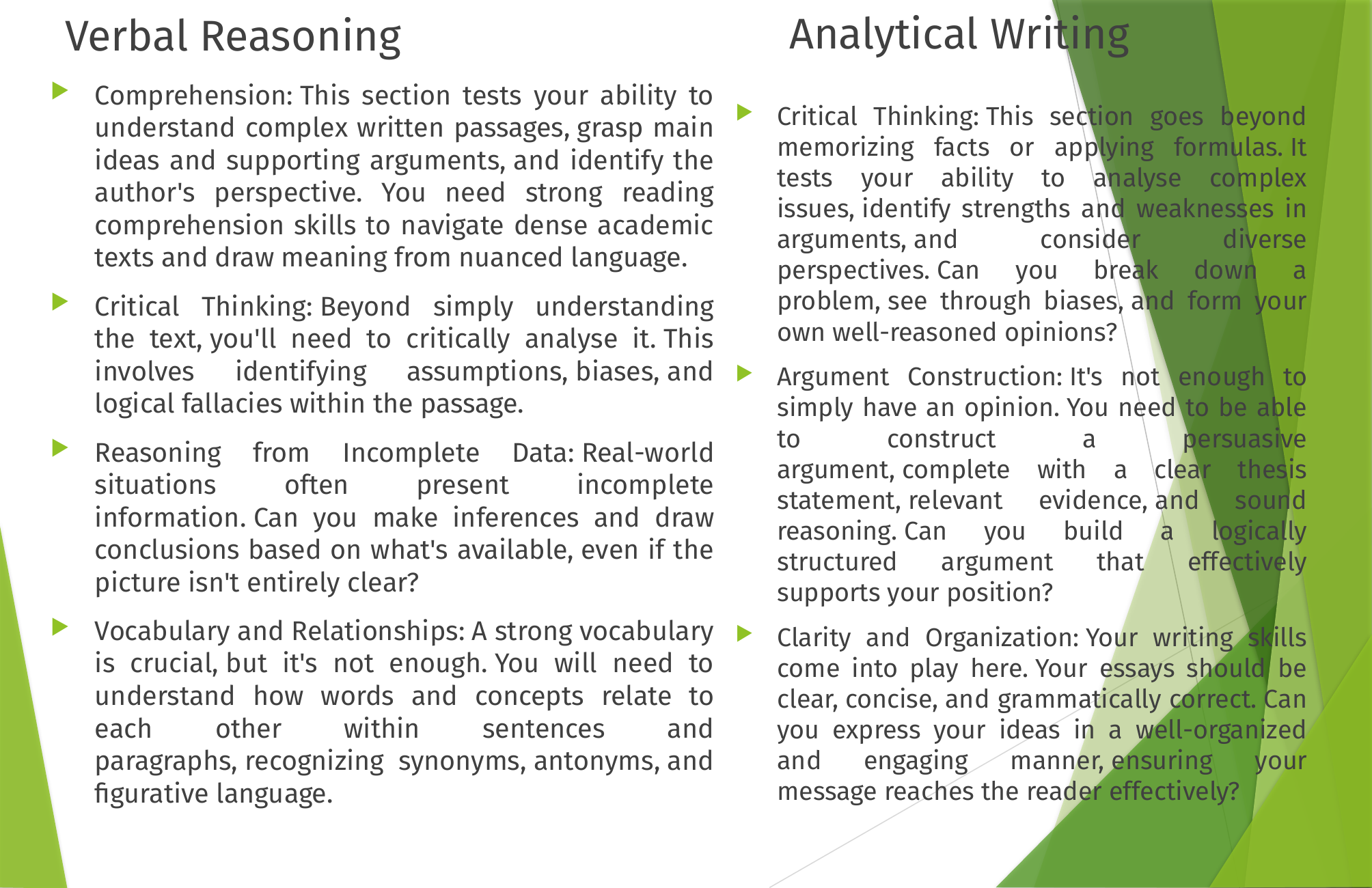

Verbal Reasoning
Analytical Writing
Comprehension: This section tests your ability to understand complex written passages, grasp main ideas and supporting arguments, and identify the author's perspective. You need strong reading comprehension skills to navigate dense academic texts and draw meaning from nuanced language.
Critical Thinking: Beyond simply understanding the text, you'll need to critically analyse it. This involves identifying assumptions, biases, and logical fallacies within the passage.
Reasoning from Incomplete Data: Real-world situations often present incomplete information. Can you make inferences and draw conclusions based on what's available, even if the picture isn't entirely clear?
Vocabulary and Relationships: A strong vocabulary is crucial, but it's not enough. You will need to understand how words and concepts relate to each other within sentences and paragraphs, recognizing synonyms, antonyms, and figurative language.

Critical Thinking: This section goes beyond memorizing facts or applying formulas. It tests your ability to analyse complex issues, identify strengths and weaknesses in arguments, and consider diverse perspectives. Can you break down a problem, see through biases, and form your own well-reasoned opinions?
Argument Construction: It's not enough to simply have an opinion. You need to be able to construct a persuasive argument, complete with a clear thesis statement, relevant evidence, and sound reasoning. Can you build a logically structured argument that effectively supports your position?
Clarity and Organization: Your writing skills come into play here. Your essays should be clear, concise, and grammatically correct. Can you express your ideas in a well-organized and engaging manner, ensuring your message reaches the reader effectively?